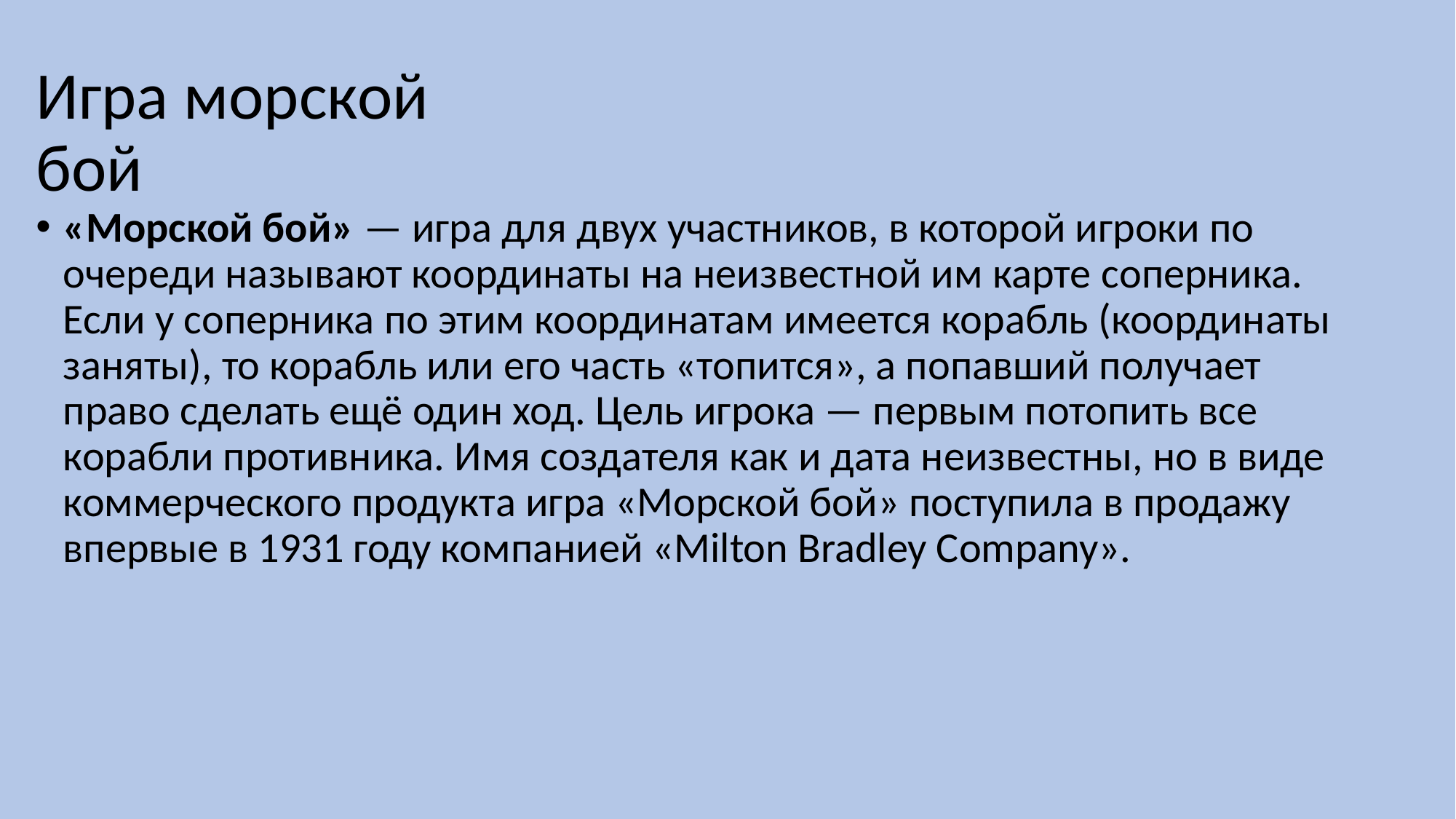

# Игра морской бой
«Морской бой» — игра для двух участников, в которой игроки по очереди называют координаты на неизвестной им карте соперника. Если у соперника по этим координатам имеется корабль (координаты заняты), то корабль или его часть «топится», а попавший получает право сделать ещё один ход. Цель игрока — первым потопить все корабли противника. Имя создателя как и дата неизвестны, но в виде коммерческого продукта игра «Морской бой» поступила в продажу впервые в 1931 году компанией «Milton Bradley Company».